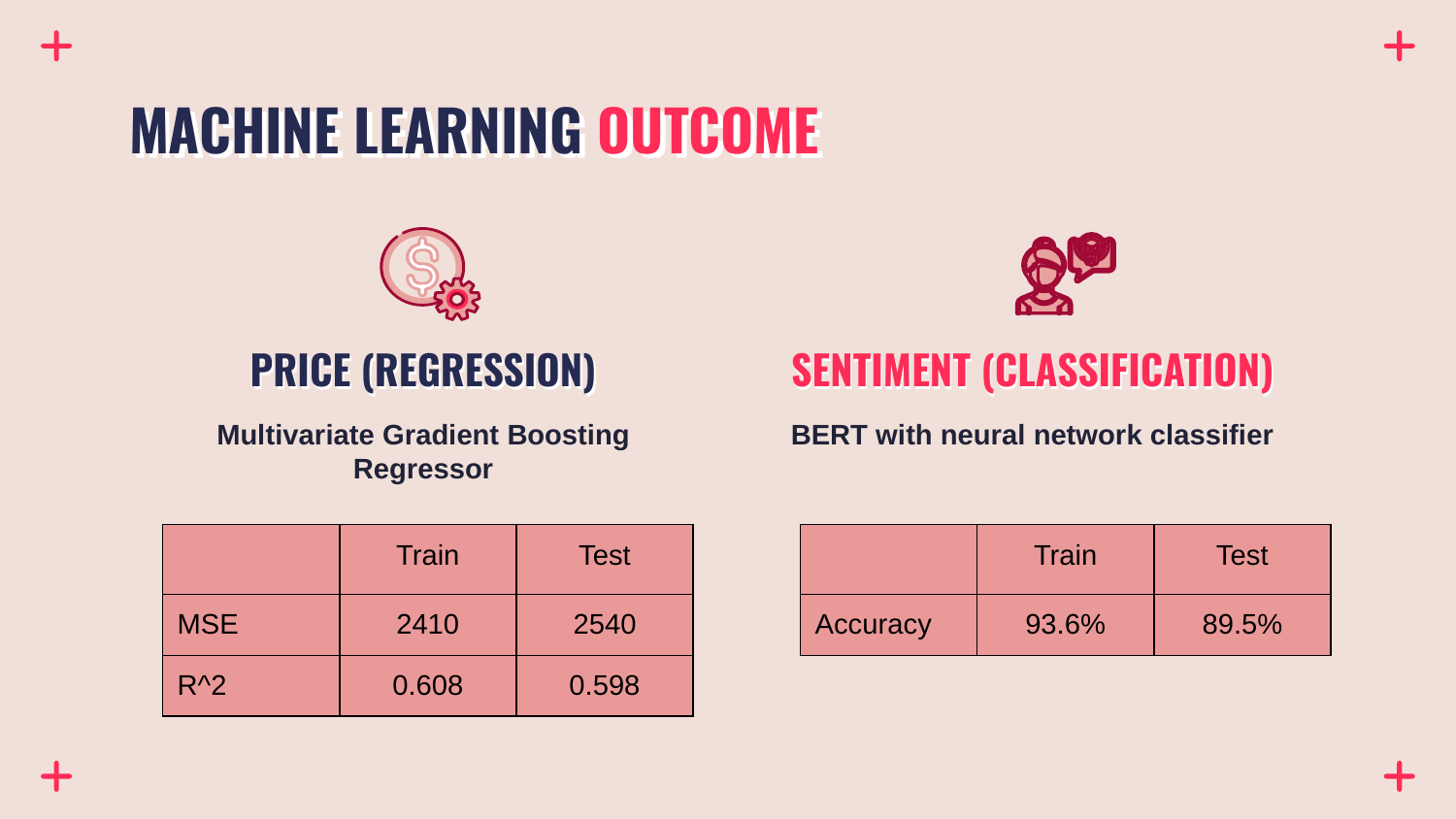

# MACHINE LEARNING OUTCOME

PRICE (REGRESSION)
SENTIMENT (CLASSIFICATION)
Multivariate Gradient Boosting Regressor
BERT with neural network classifier

|  | Train | Test |
| --- | --- | --- |
| MSE | 2410 | 2540 |
| R^2 | 0.608 | 0.598 |
|  | Train | Test |
| --- | --- | --- |
| Accuracy | 93.6% | 89.5% |